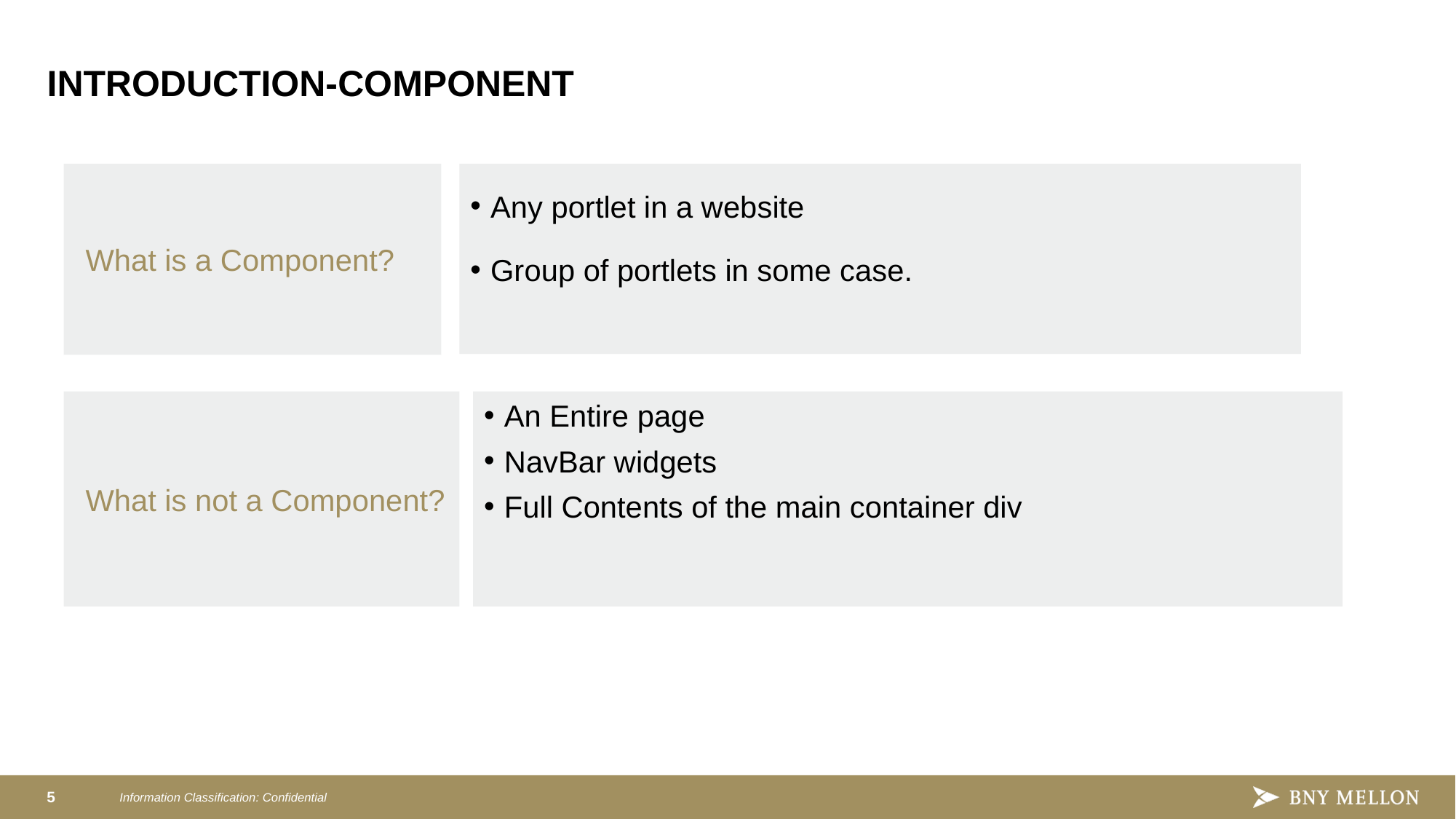

# INTRODUCTION-COMPONENT
What is a Component?
Any portlet in a website
Group of portlets in some case.

What is not a Component?
An Entire page
NavBar widgets
Full Contents of the main container div